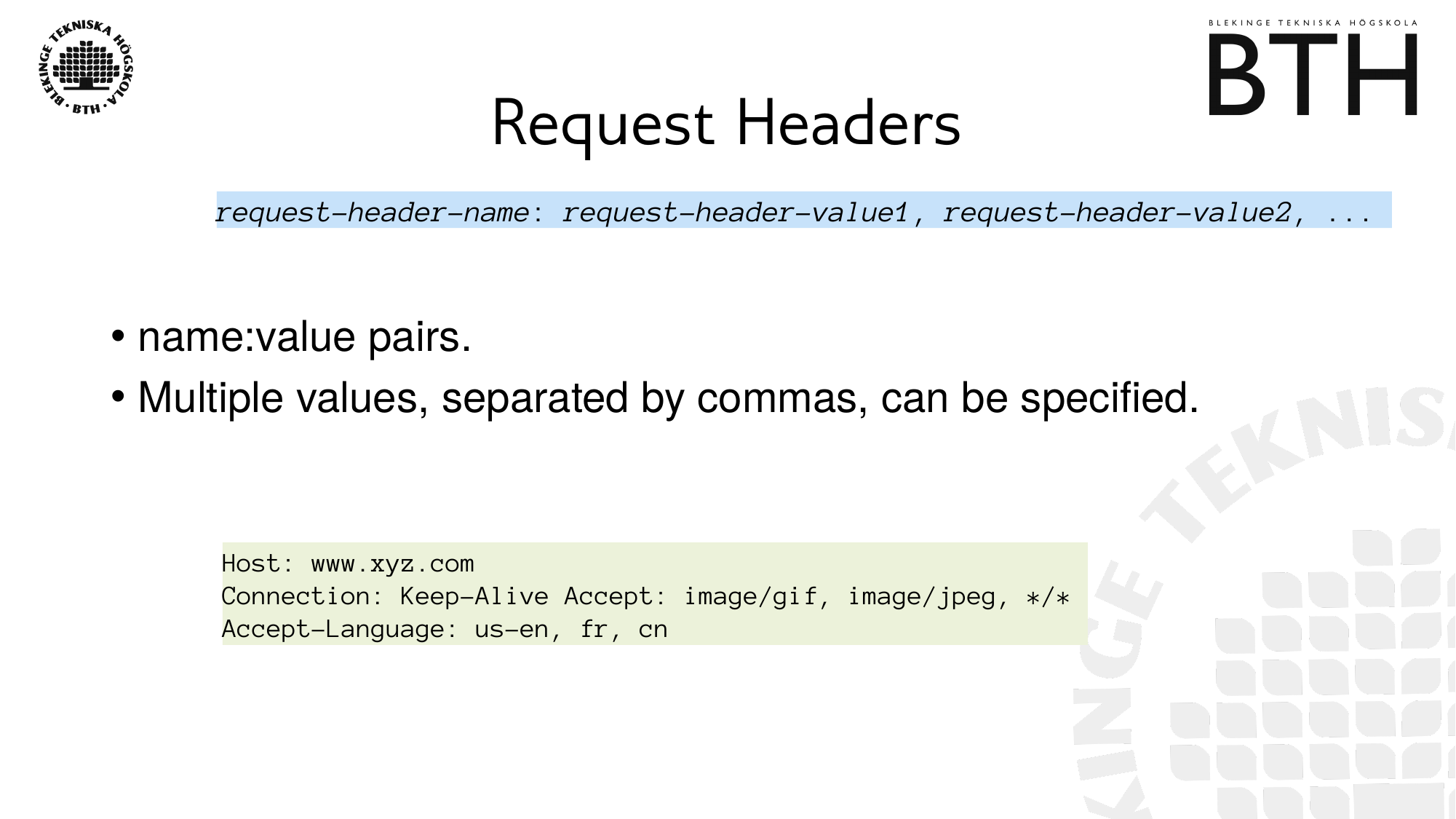

# Request Headers
request-header-name: request-header-value1, request-header-value2, ...
name:value pairs.
Multiple values, separated by commas, can be specified.
Host: www.xyz.com
Connection: Keep-Alive Accept: image/gif, image/jpeg, */*
Accept-Language: us-en, fr, cn